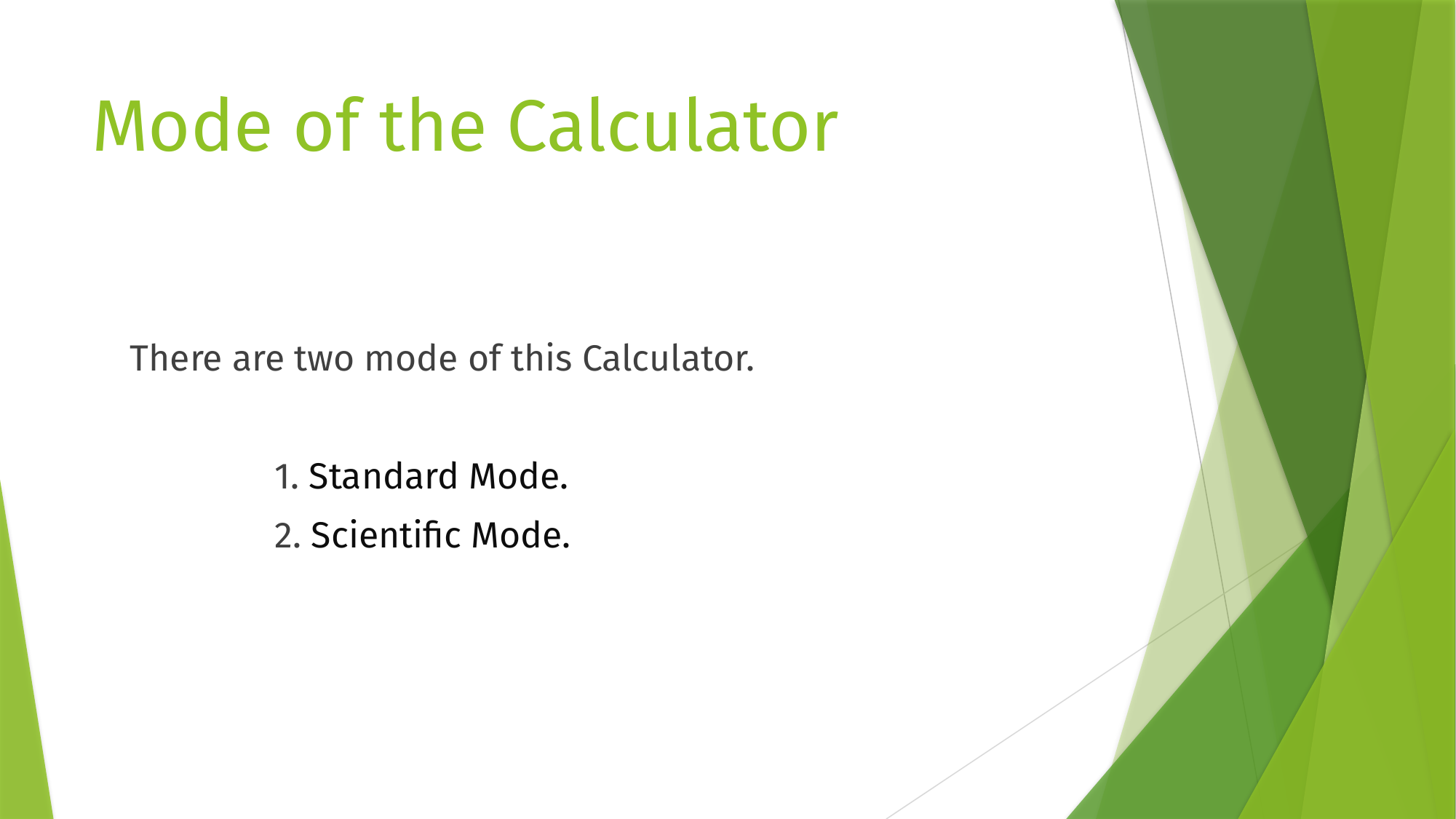

# Mode of the Calculator
    There are two mode of this Calculator.

                   1. Standard Mode.
                   2. Scientific Mode.